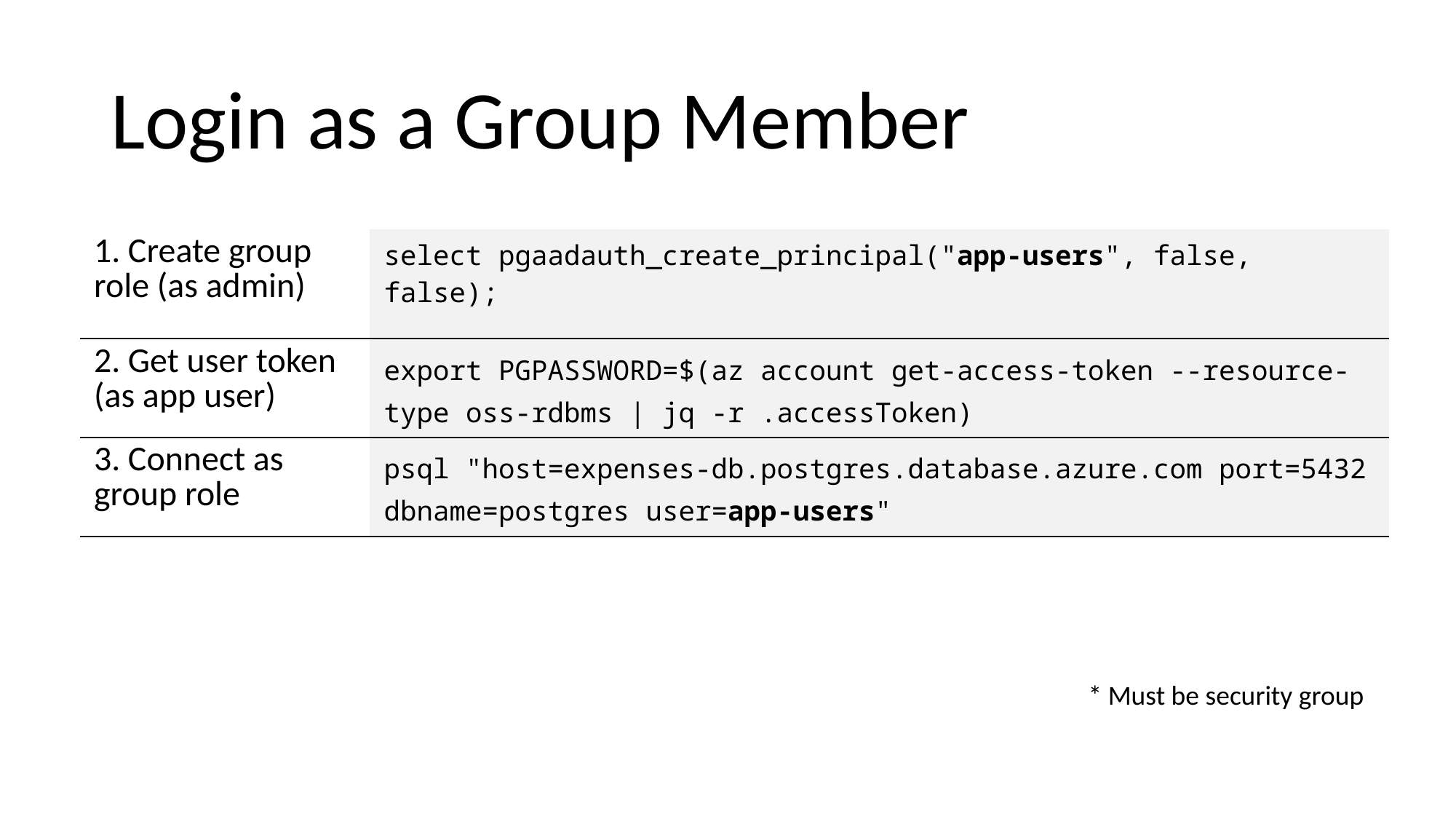

# Login as a Group Member
| 1. Create group role (as admin) | select pgaadauth\_create\_principal("app-users", false, false); |
| --- | --- |
| 2. Get user token (as app user) | export PGPASSWORD=$(az account get-access-token --resource-type oss-rdbms | jq -r .accessToken) |
| 3. Connect as group role | psql "host=expenses-db.postgres.database.azure.com port=5432 dbname=postgres user=app-users" |
* Must be security group